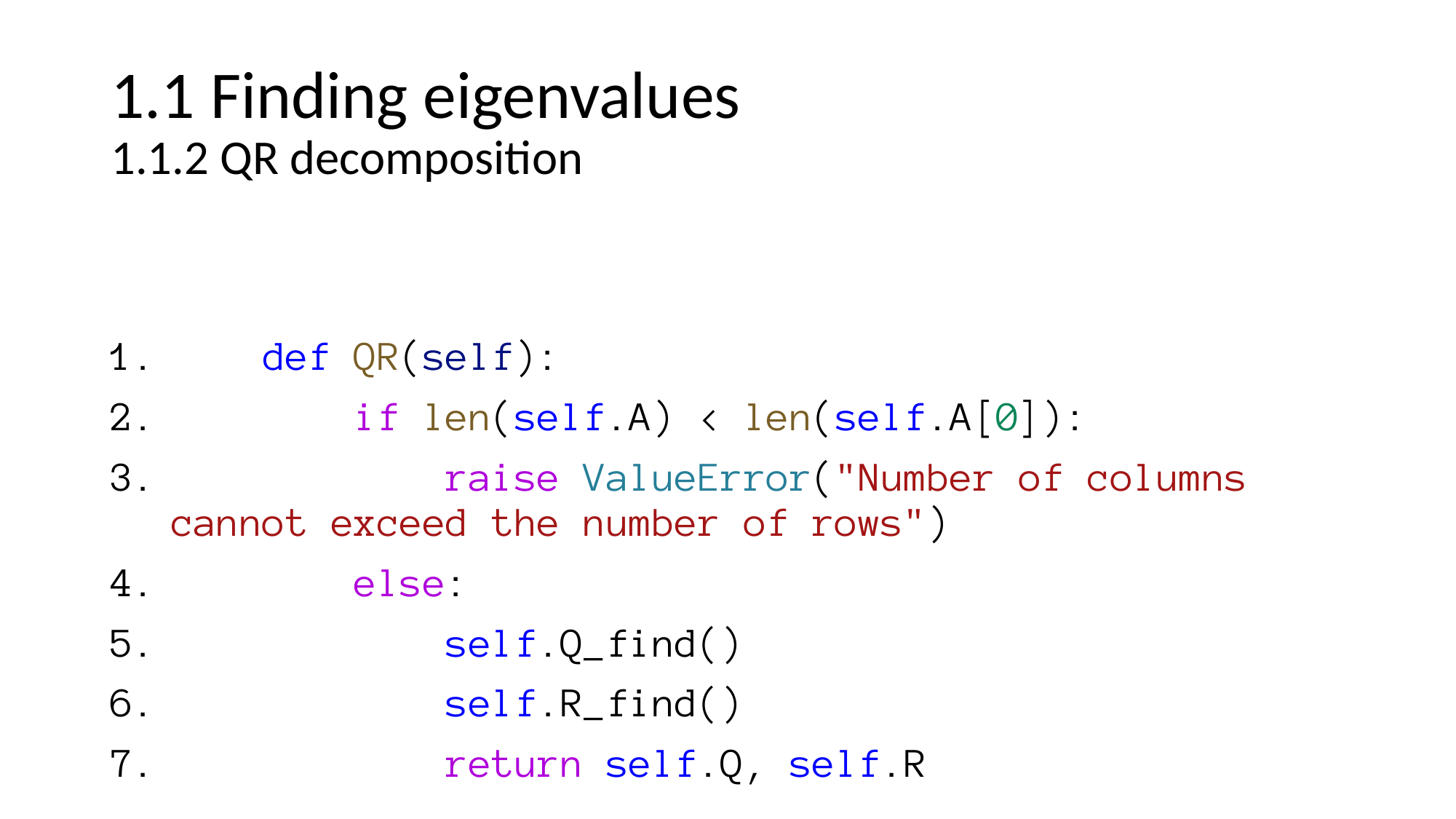

# 1.1 Finding eigenvalues 1.1.2 QR decomposition

    def QR(self):
        if len(self.A) < len(self.A[0]):
            raise ValueError("Number of columns cannot exceed the number of rows")
        else:
            self.Q_find()
            self.R_find()
            return self.Q, self.R